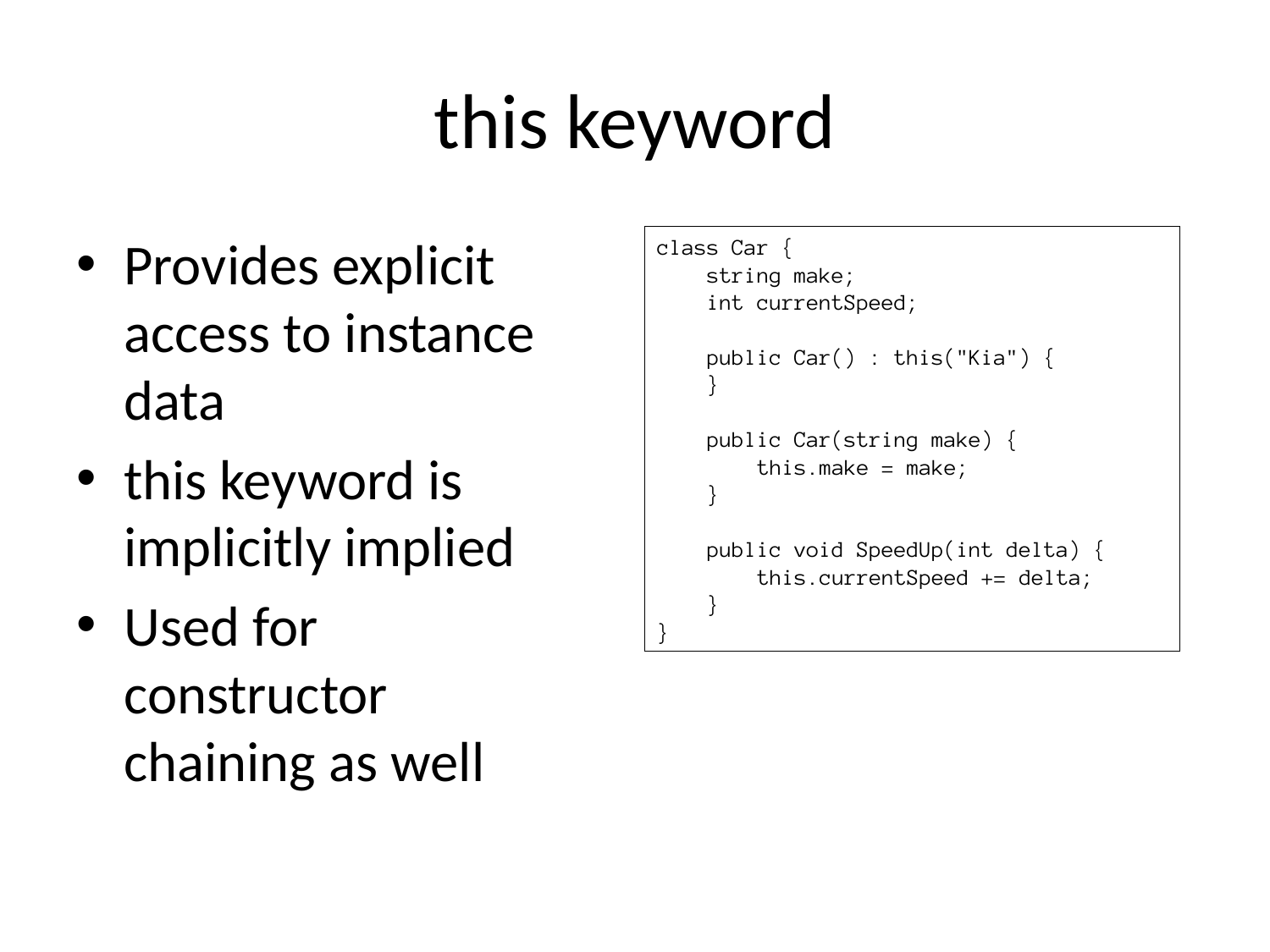

# this keyword
Provides explicit access to instance data
this keyword is implicitly implied
Used for constructor chaining as well
class Car {
    string make;
    int currentSpeed;

    public Car() : this("Kia") {
    }

    public Car(string make) {
        this.make = make;
    }

    public void SpeedUp(int delta) {
        this.currentSpeed += delta;
    }
}